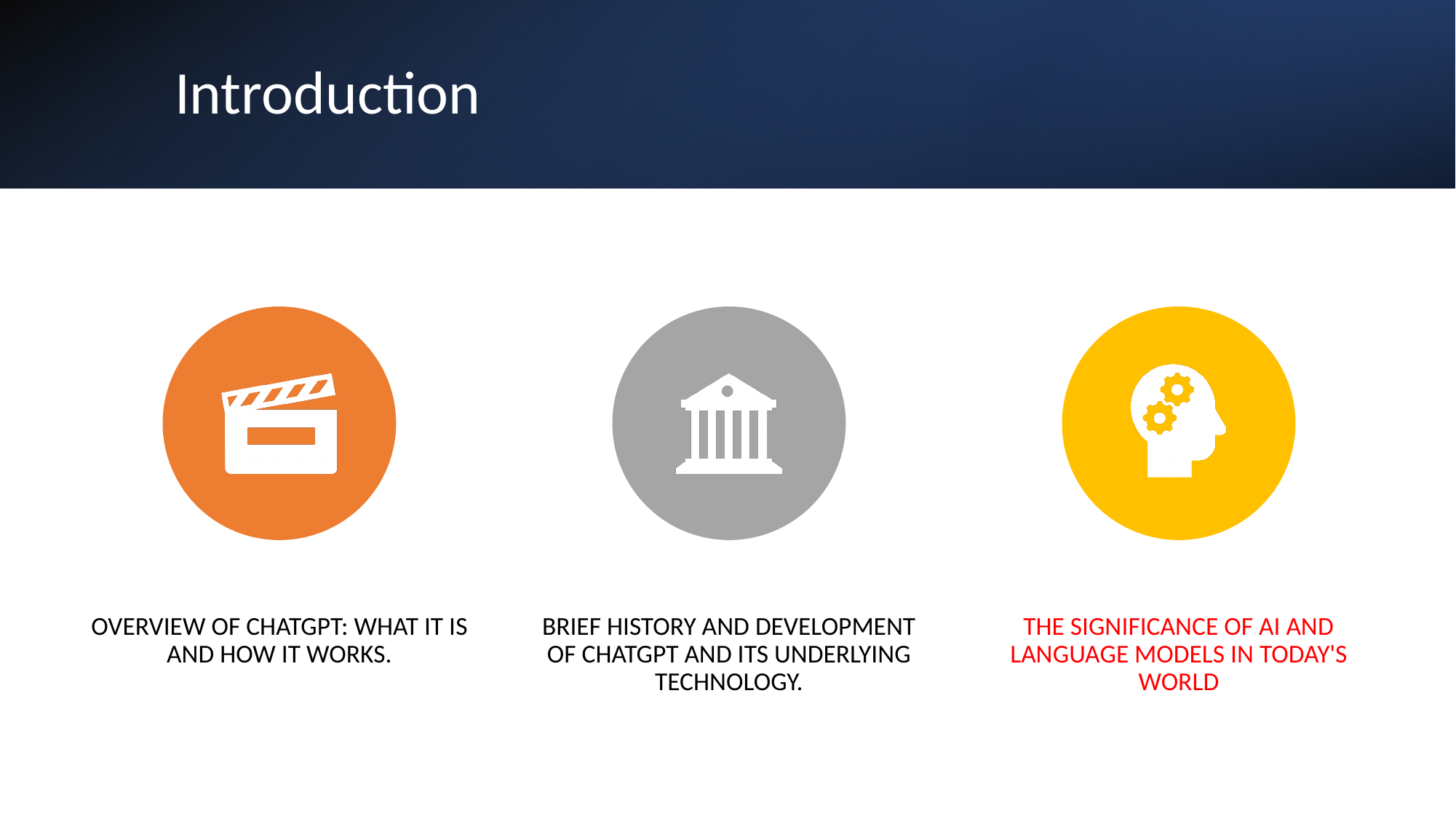

# Introduction
Overview of ChatGPT: What it is and how it works.
Brief history and development of ChatGPT and its underlying technology.
The significance of AI and language models in today's world